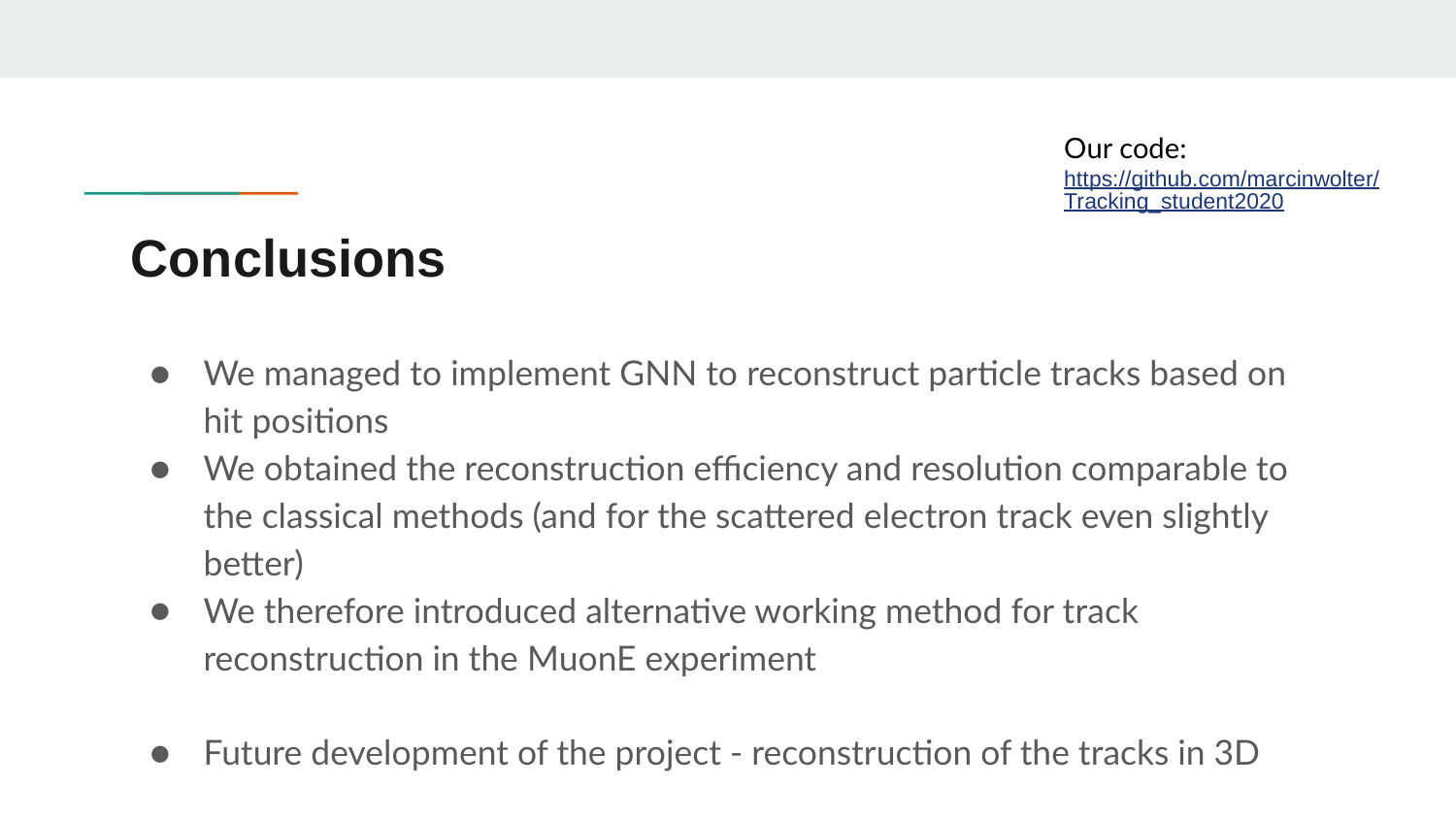

Our code:
https://github.com/marcinwolter/Tracking_student2020
# Conclusions
We managed to implement GNN to reconstruct particle tracks based on hit positions
We obtained the reconstruction efficiency and resolution comparable to the classical methods (and for the scattered electron track even slightly better)
We therefore introduced alternative working method for track reconstruction in the MuonE experiment
Future development of the project - reconstruction of the tracks in 3D